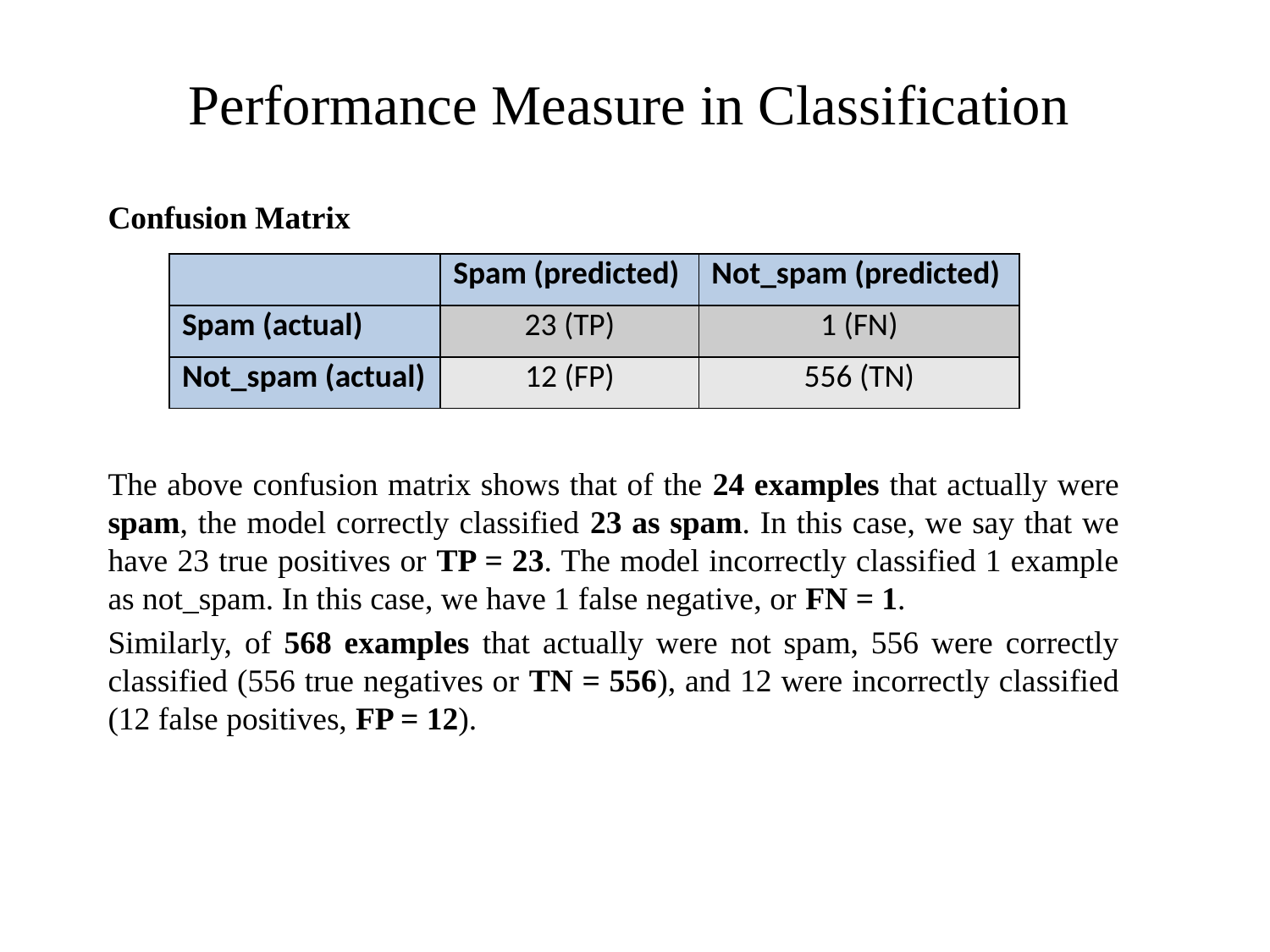

# Performance Measure in Classification
Confusion Matrix

The above confusion matrix shows that of the 24 examples that actually were spam, the model correctly classified 23 as spam. In this case, we say that we have 23 true positives or TP = 23. The model incorrectly classified 1 example as not_spam. In this case, we have 1 false negative, or FN = 1.
Similarly, of 568 examples that actually were not spam, 556 were correctly classified (556 true negatives or TN = 556), and 12 were incorrectly classified (12 false positives, FP = 12).
|  | Spam (predicted) | Not\_spam (predicted) |
| --- | --- | --- |
| Spam (actual) | 23 (TP) | 1 (FN) |
| Not\_spam (actual) | 12 (FP) | 556 (TN) |